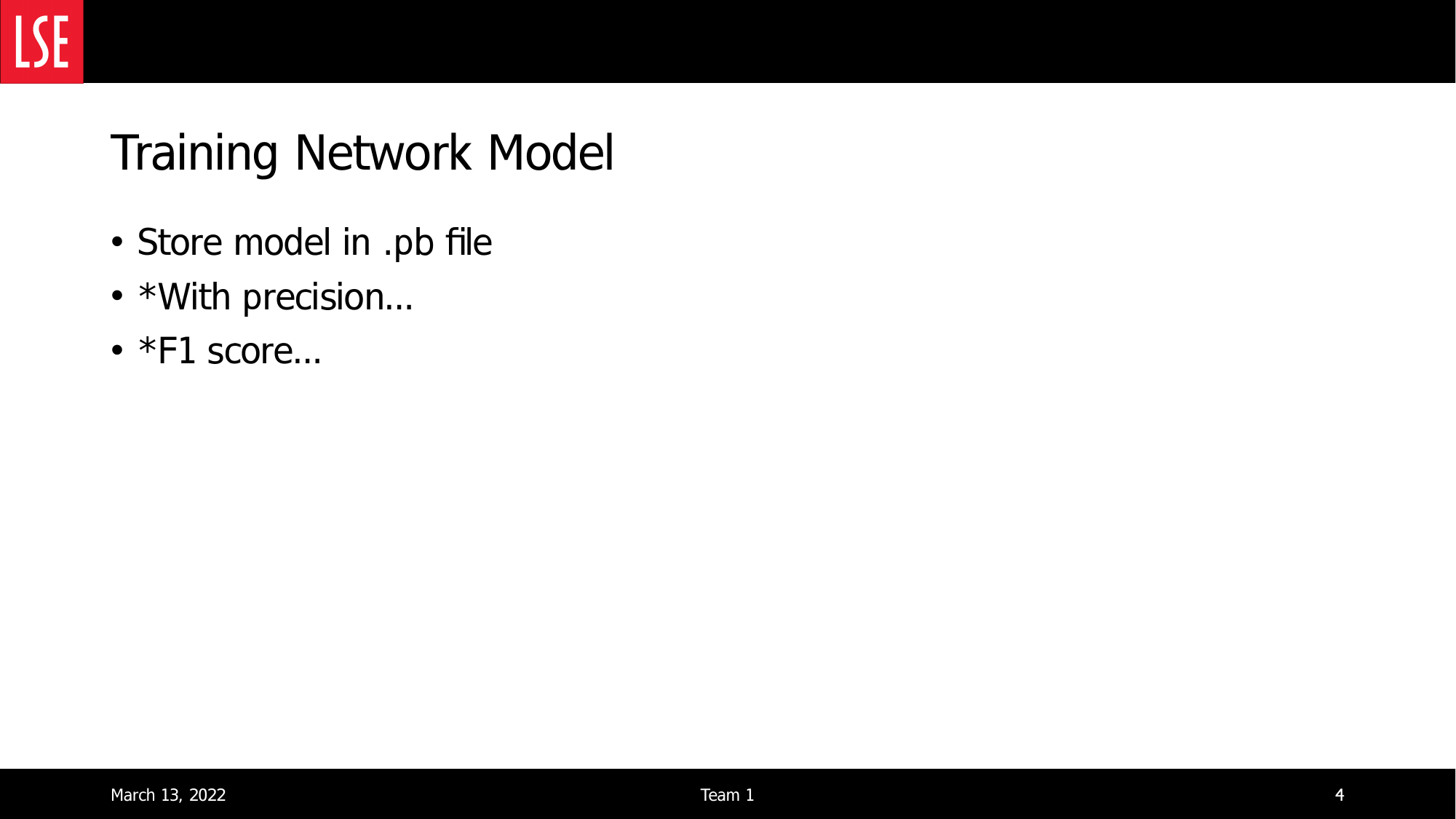

# Training Network Model
Store model in .pb file
*With precision…
*F1 score…
March 13, 2022
Team 1
4